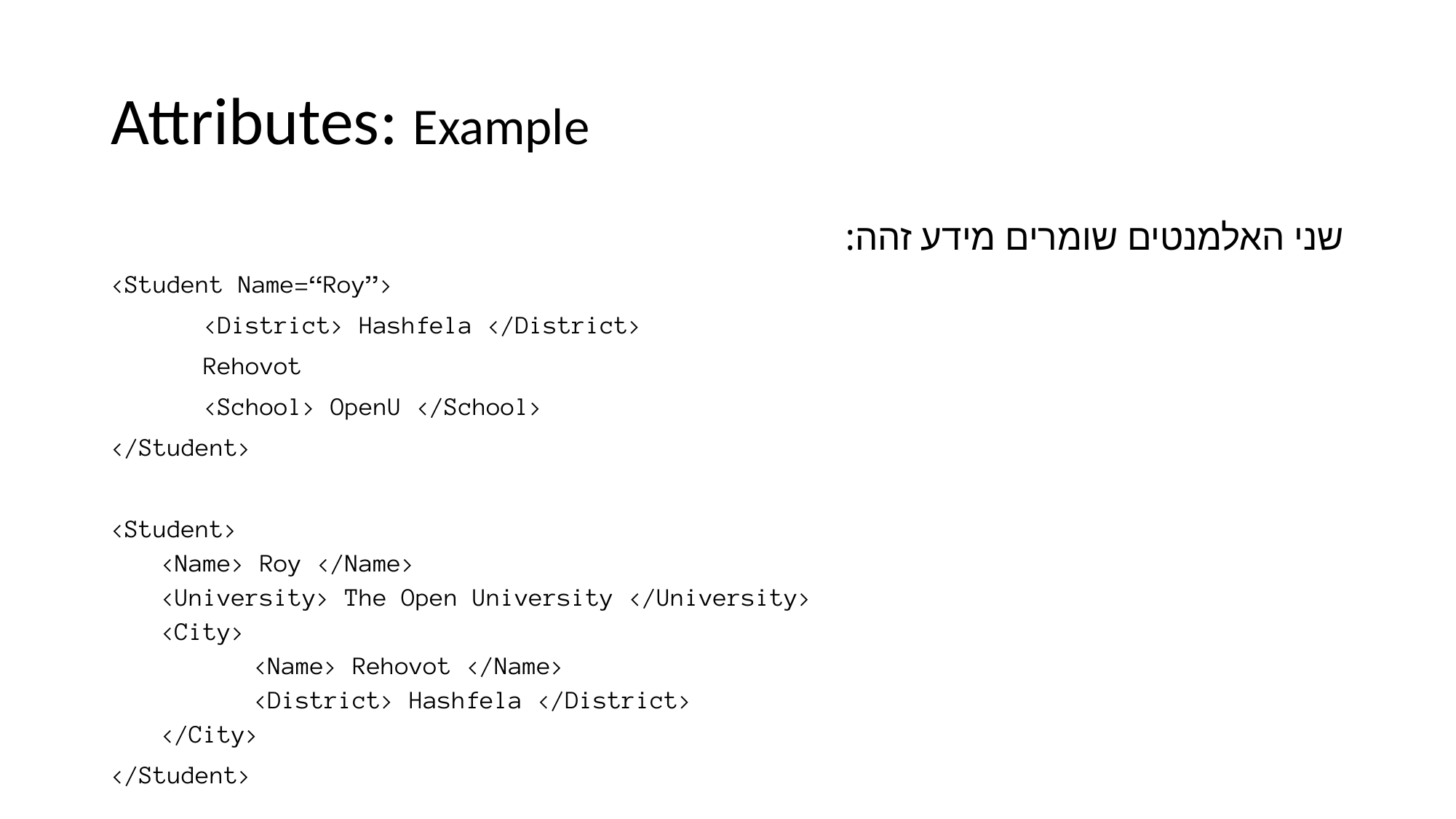

# Attributes: Example
שני האלמנטים שומרים מידע זהה:
<Student Name=“Roy”>
	<District> Hashfela </District>
	Rehovot
	<School> OpenU </School>
</Student>

<Student>
<Name> Roy </Name>
<University> The Open University </University>
<City>
 	<Name> Rehovot </Name>
 	<District> Hashfela </District>
</City>
</Student>